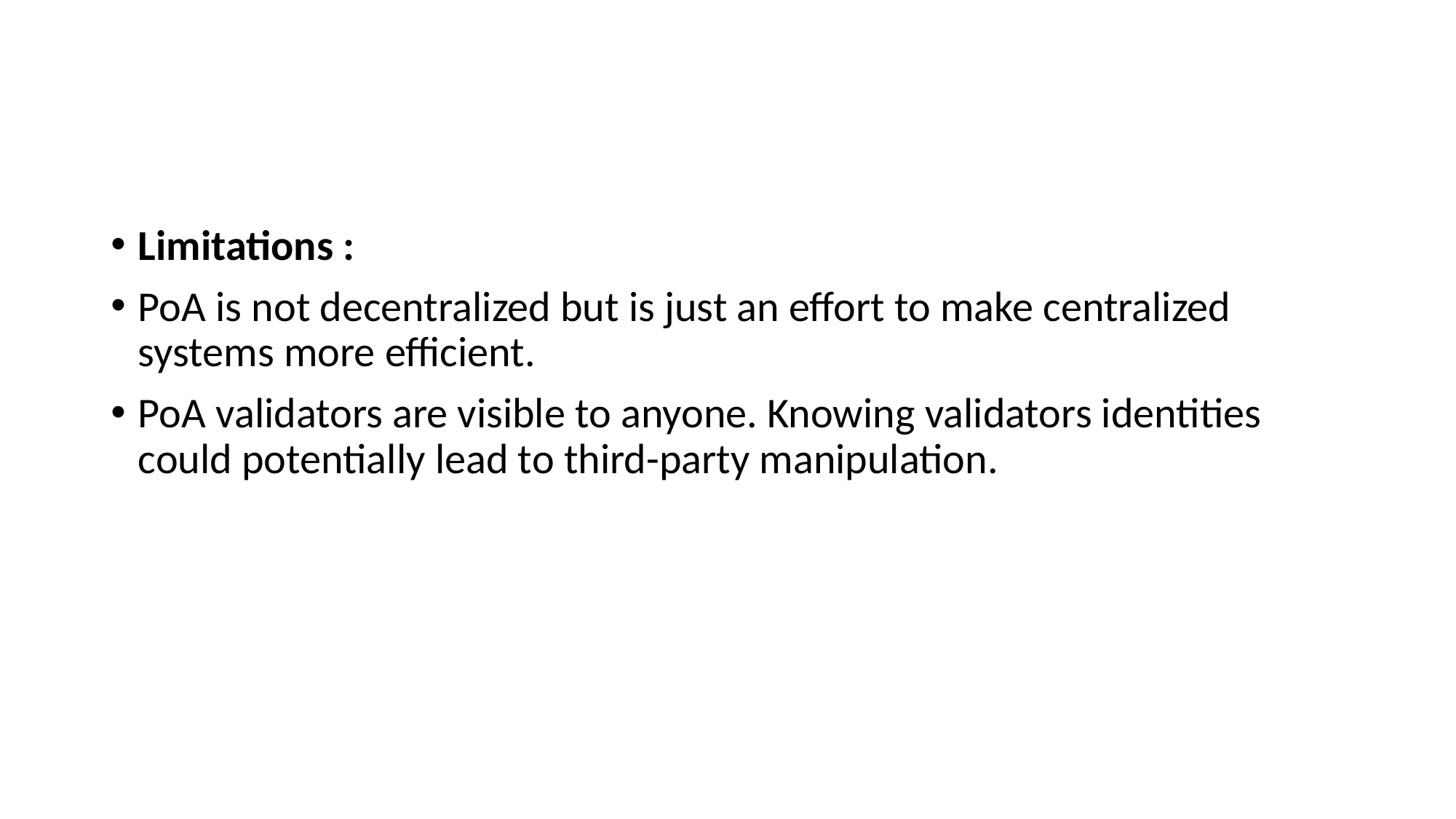

#
Limitations :
PoA is not decentralized but is just an effort to make centralized systems more efficient.
PoA validators are visible to anyone. Knowing validators identities could potentially lead to third-party manipulation.